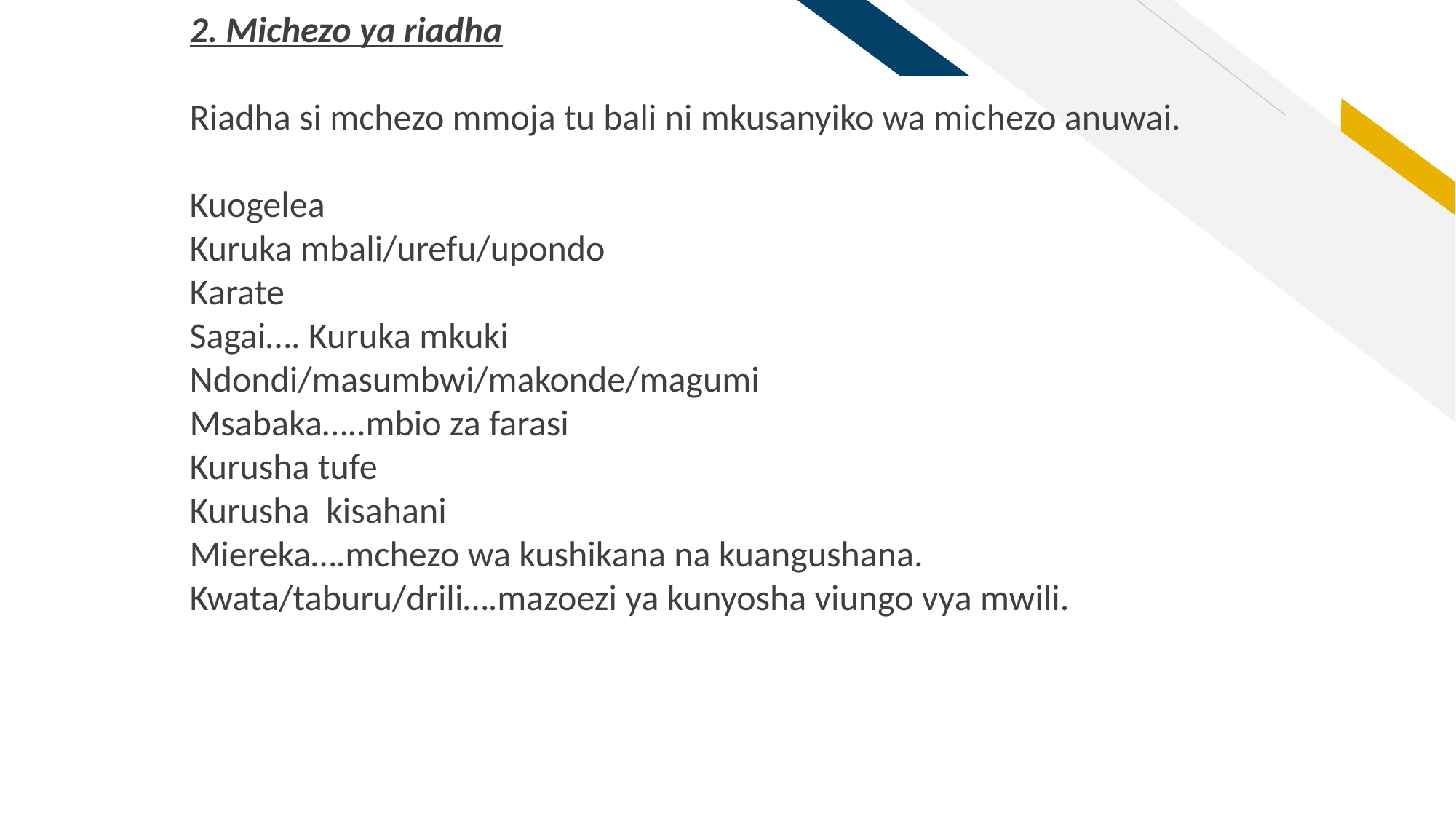

2. Michezo ya riadha

Riadha si mchezo mmoja tu bali ni mkusanyiko wa michezo anuwai.

Kuogelea
Kuruka mbali/urefu/upondo
Karate
Sagai…. Kuruka mkuki
Ndondi/masumbwi/makonde/magumi
Msabaka…..mbio za farasi
Kurusha tufe
Kurusha  kisahani
Miereka….mchezo wa kushikana na kuangushana.
Kwata/taburu/drili….mazoezi ya kunyosha viungo vya mwili.